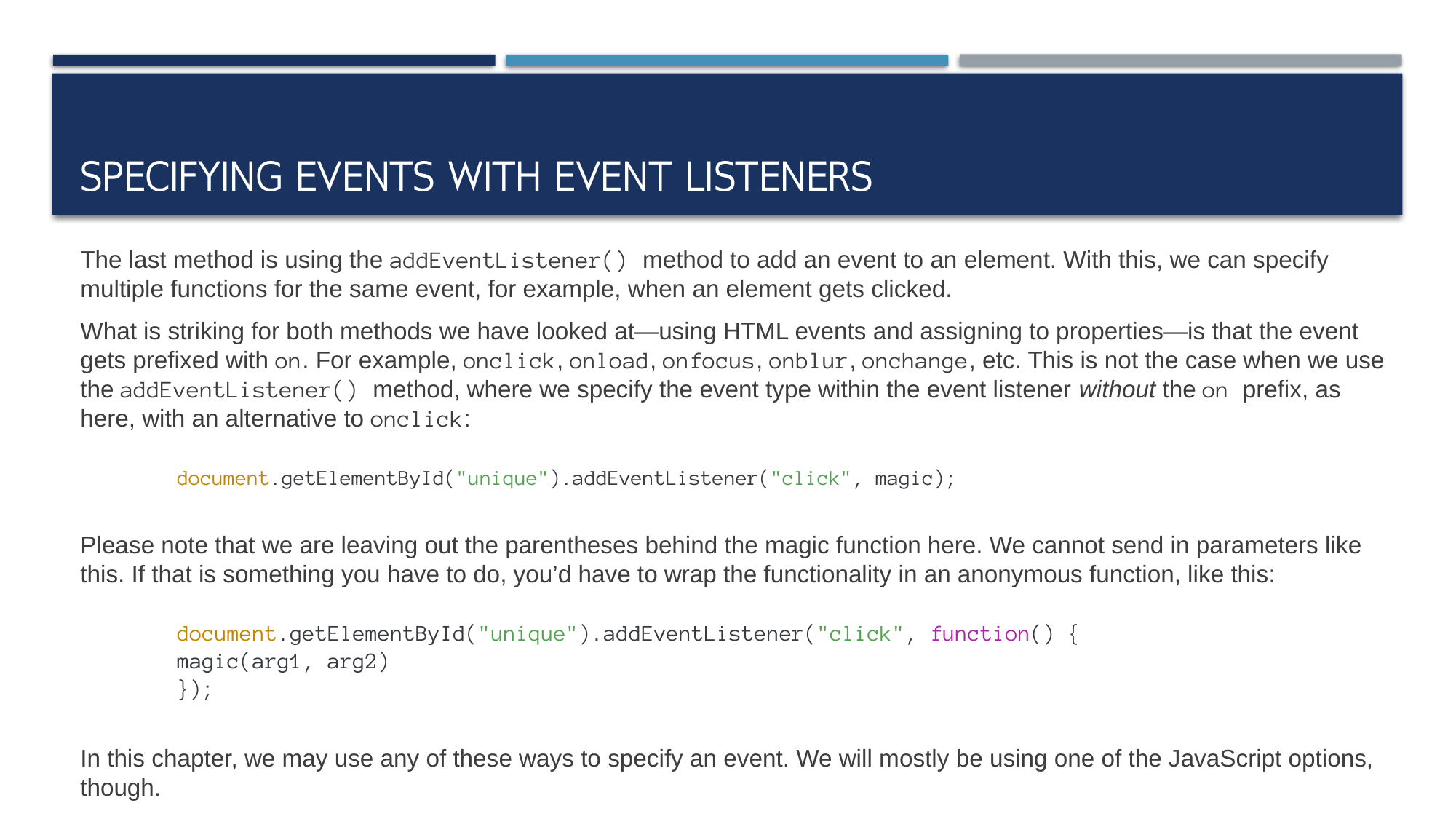

# Specifying events with event listeners
The last method is using the addEventListener() method to add an event to an element. With this, we can specify multiple functions for the same event, for example, when an element gets clicked.
What is striking for both methods we have looked at—using HTML events and assigning to properties—is that the event gets prefixed with on. For example, onclick, onload, onfocus, onblur, onchange, etc. This is not the case when we use the addEventListener() method, where we specify the event type within the event listener without the on prefix, as here, with an alternative to onclick:
	document.getElementById("unique").addEventListener("click", magic);
Please note that we are leaving out the parentheses behind the magic function here. We cannot send in parameters like this. If that is something you have to do, you’d have to wrap the functionality in an anonymous function, like this:
	document.getElementById("unique").addEventListener("click", function() {
		magic(arg1, arg2)
	});
In this chapter, we may use any of these ways to specify an event. We will mostly be using one of the JavaScript options, though.